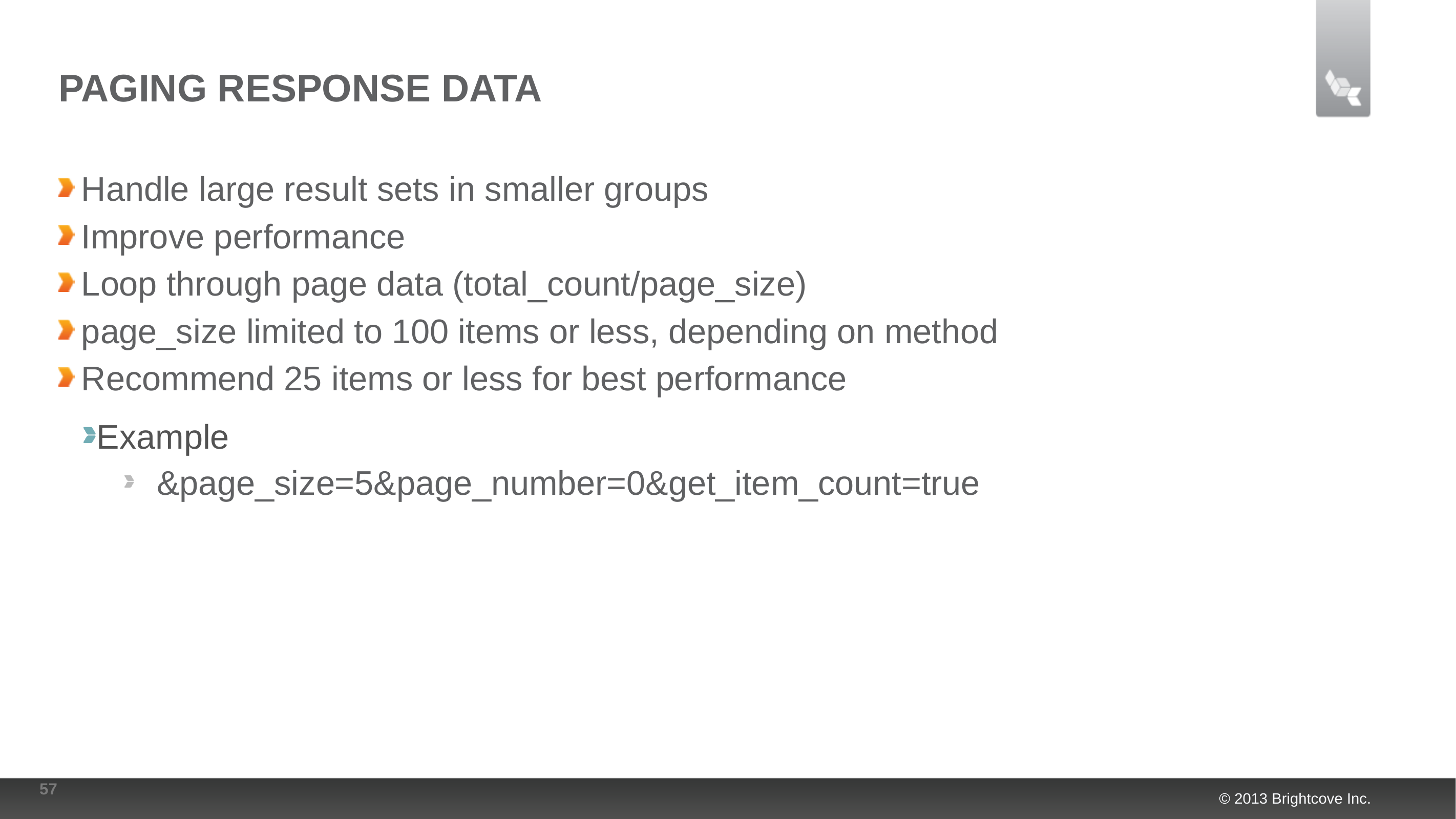

# Paging Response data
Handle large result sets in smaller groups
Improve performance
Loop through page data (total_count/page_size)
page_size limited to 100 items or less, depending on method
Recommend 25 items or less for best performance
Example
&page_size=5&page_number=0&get_item_count=true
57